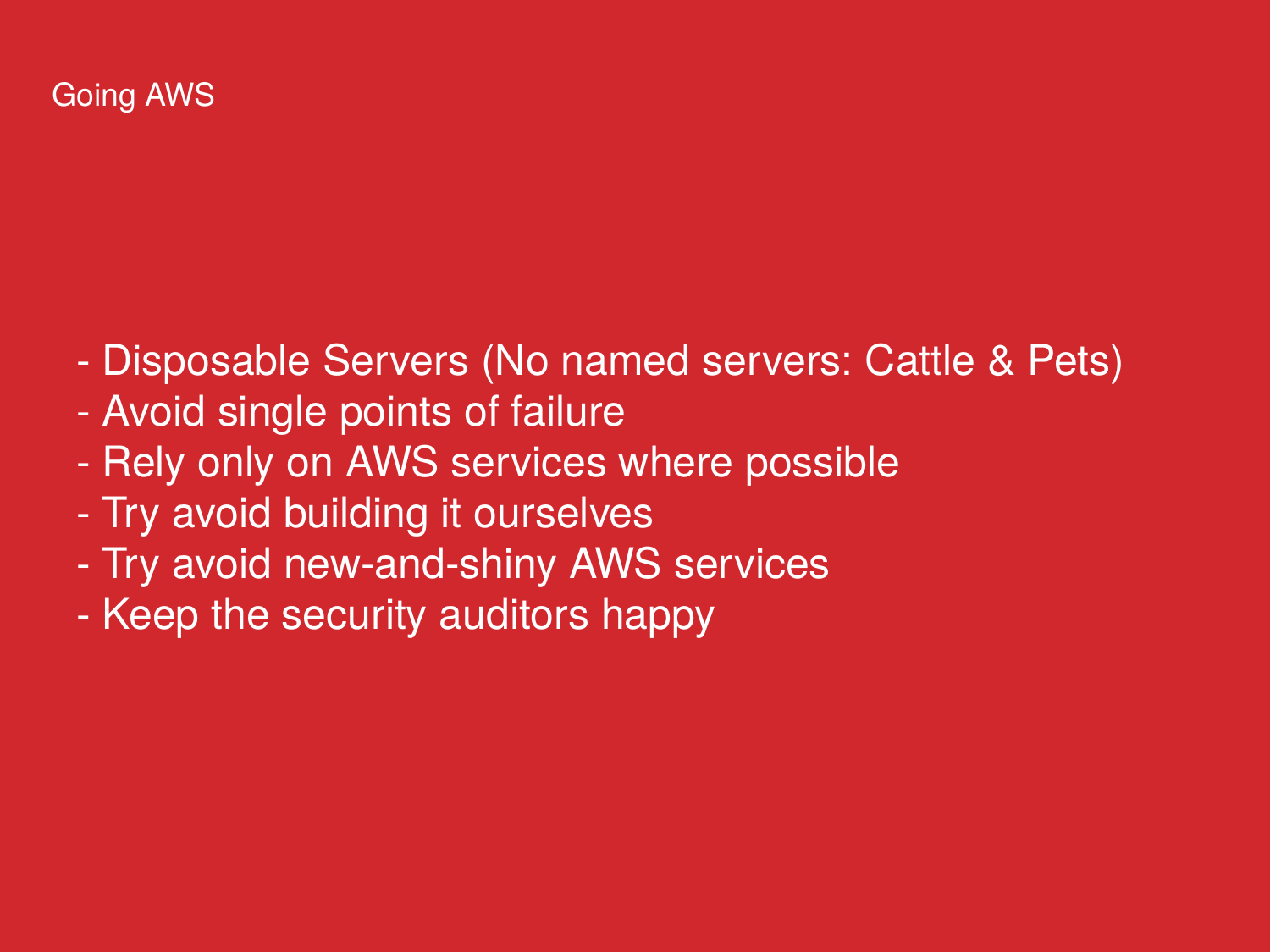

Going AWS

# - Disposable Servers (No named servers: Cattle & Pets) - Avoid single points of failure - Rely only on AWS services where possible - Try avoid building it ourselves - Try avoid new-and-shiny AWS services - Keep the security auditors happy